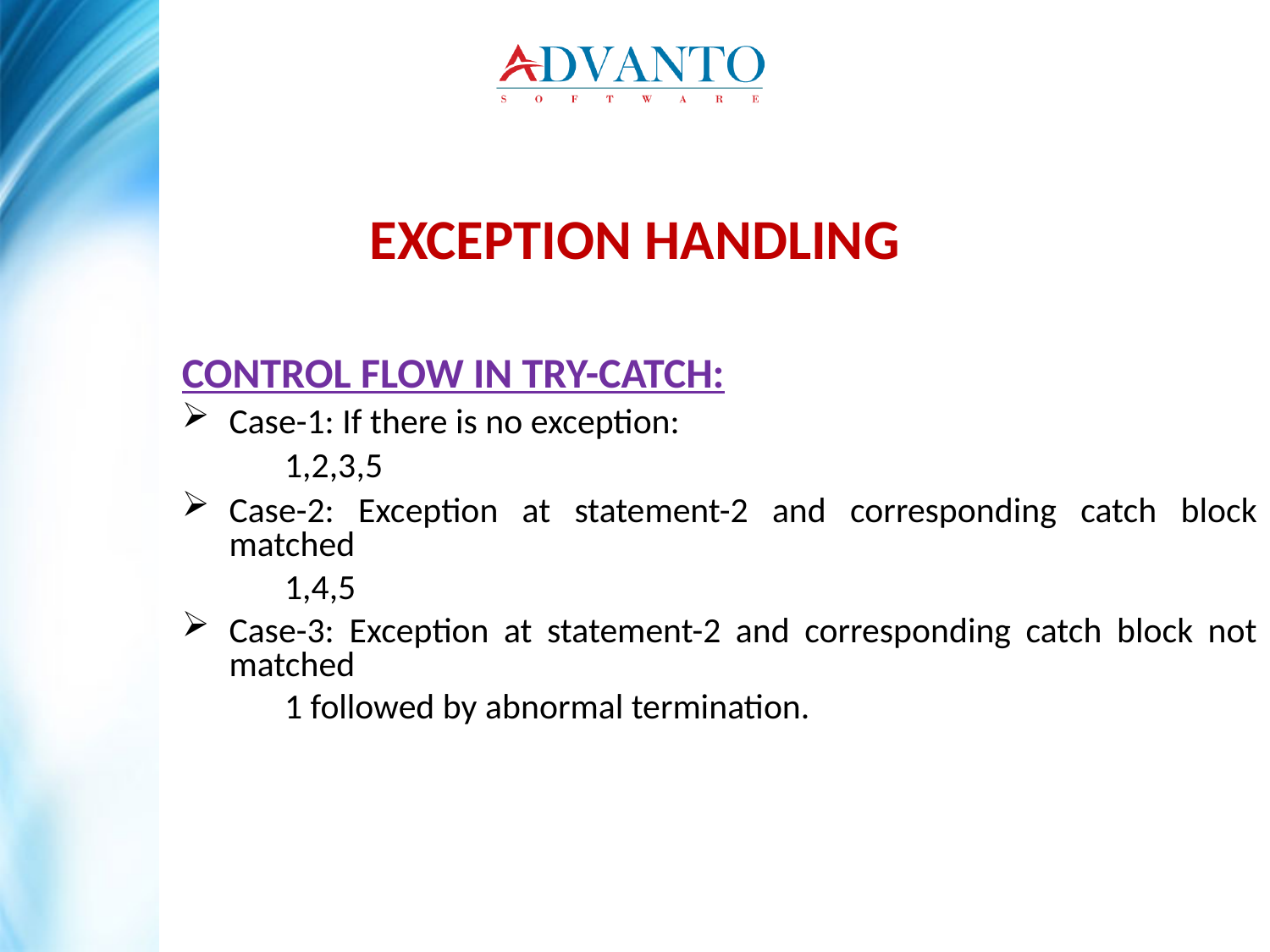

Exception Handling
Control flow in try-catch:
Case-1: If there is no exception:
	1,2,3,5
Case-2: Exception at statement-2 and corresponding catch block matched
	1,4,5
Case-3: Exception at statement-2 and corresponding catch block not matched
	1 followed by abnormal termination.